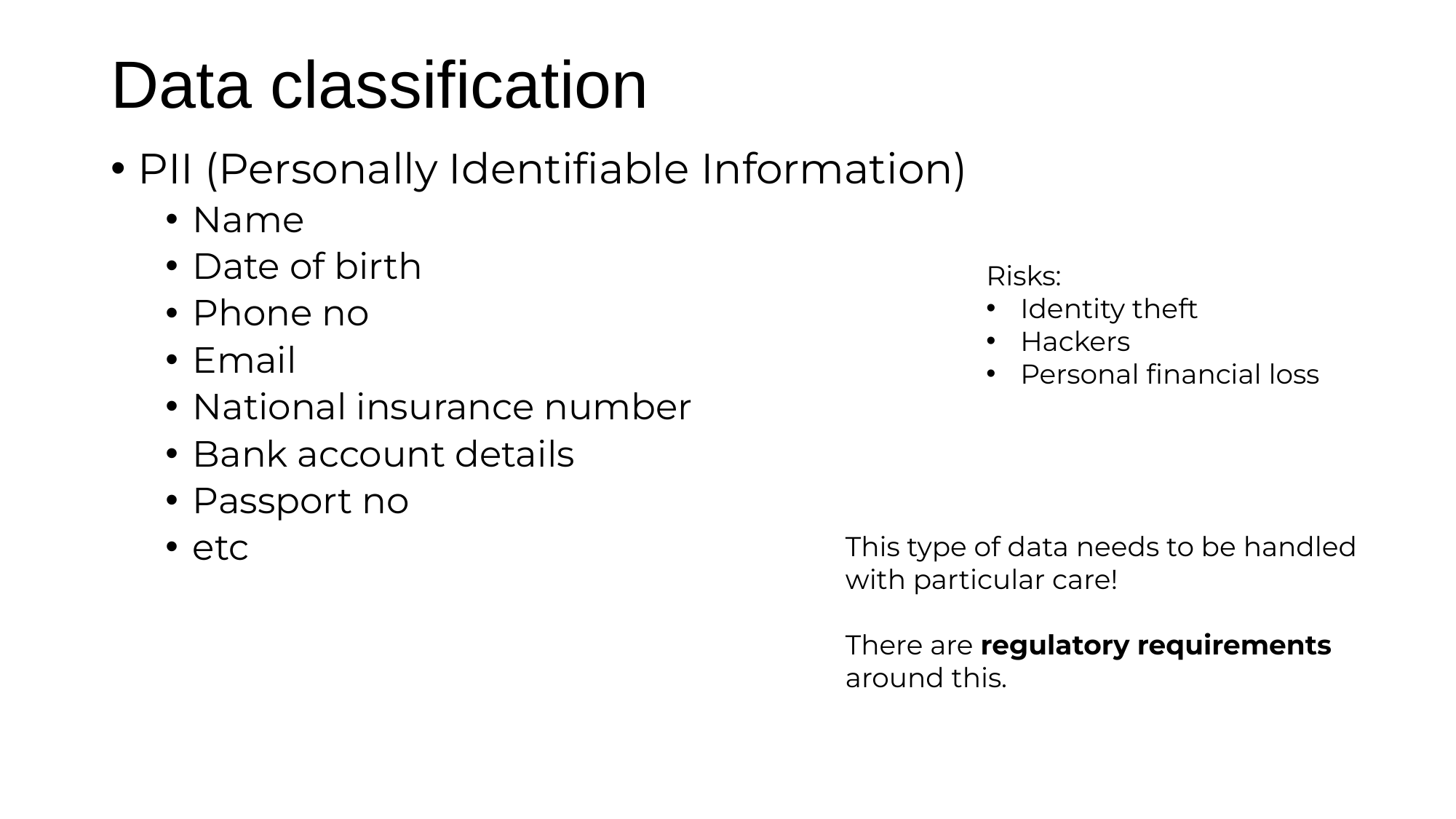

# Data classification
PII (Personally Identifiable Information)
Name
Date of birth
Phone no
Email
National insurance number
Bank account details
Passport no
etc

Risks:
Identity theft
Hackers
Personal financial loss

This type of data needs to be handled with particular care!

There are regulatory requirements around this.